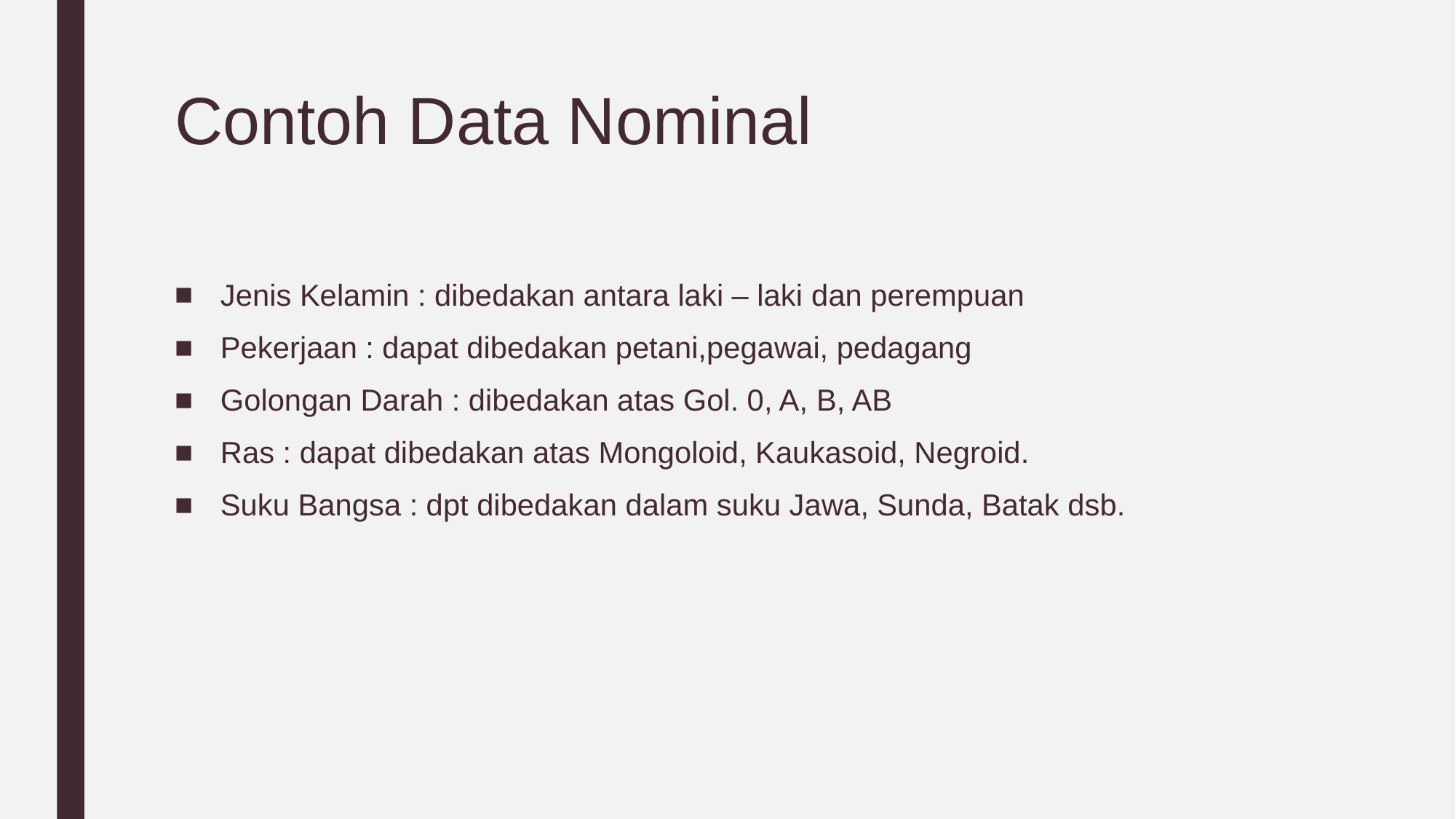

# Contoh Data Nominal
Jenis Kelamin : dibedakan antara laki – laki dan perempuan
Pekerjaan : dapat dibedakan petani,pegawai, pedagang
Golongan Darah : dibedakan atas Gol. 0, A, B, AB
Ras : dapat dibedakan atas Mongoloid, Kaukasoid, Negroid.
Suku Bangsa : dpt dibedakan dalam suku Jawa, Sunda, Batak dsb.